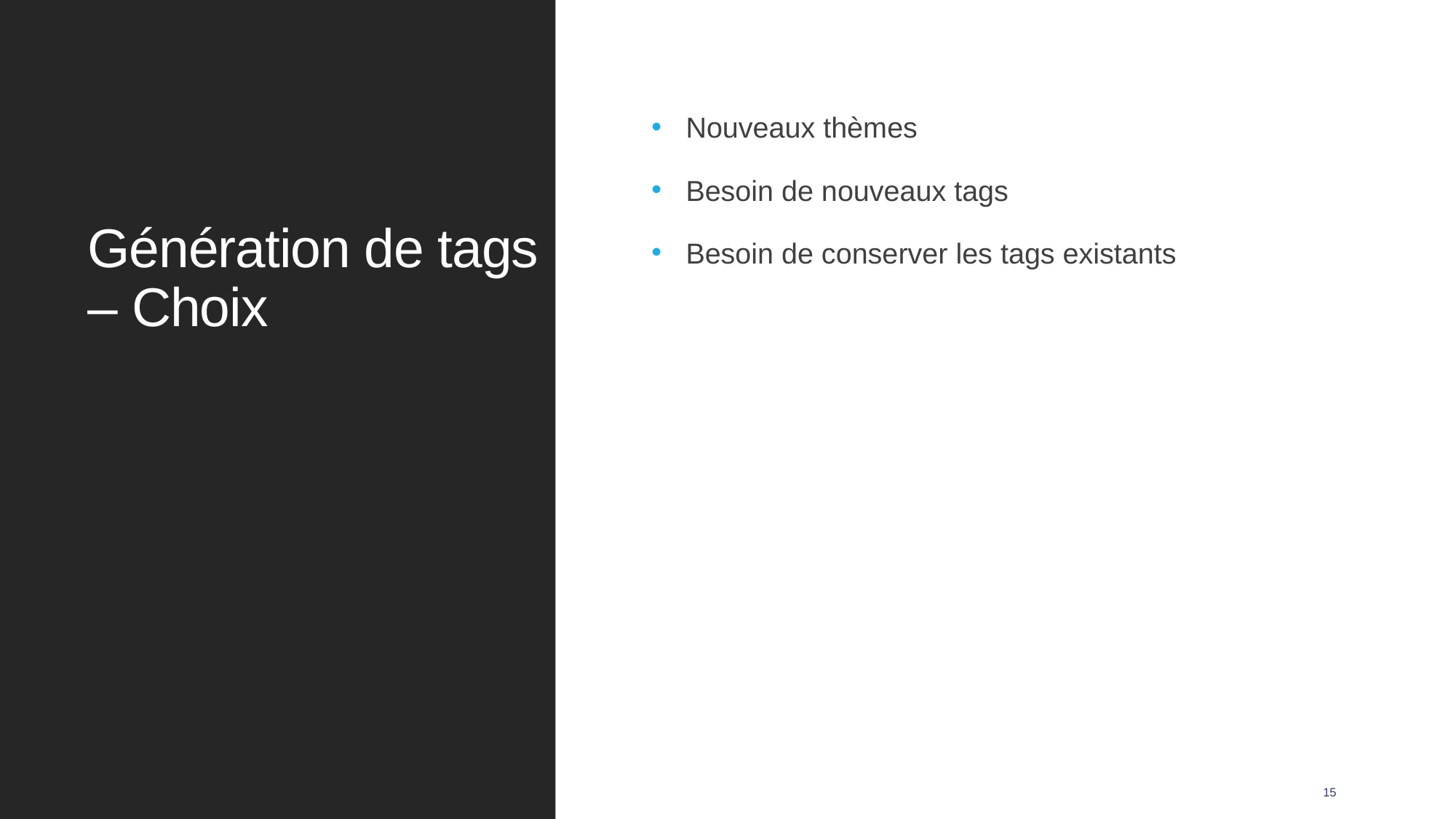

# Génération de tags – Choix
Nouveaux thèmes
Besoin de nouveaux tags
Besoin de conserver les tags existants

15